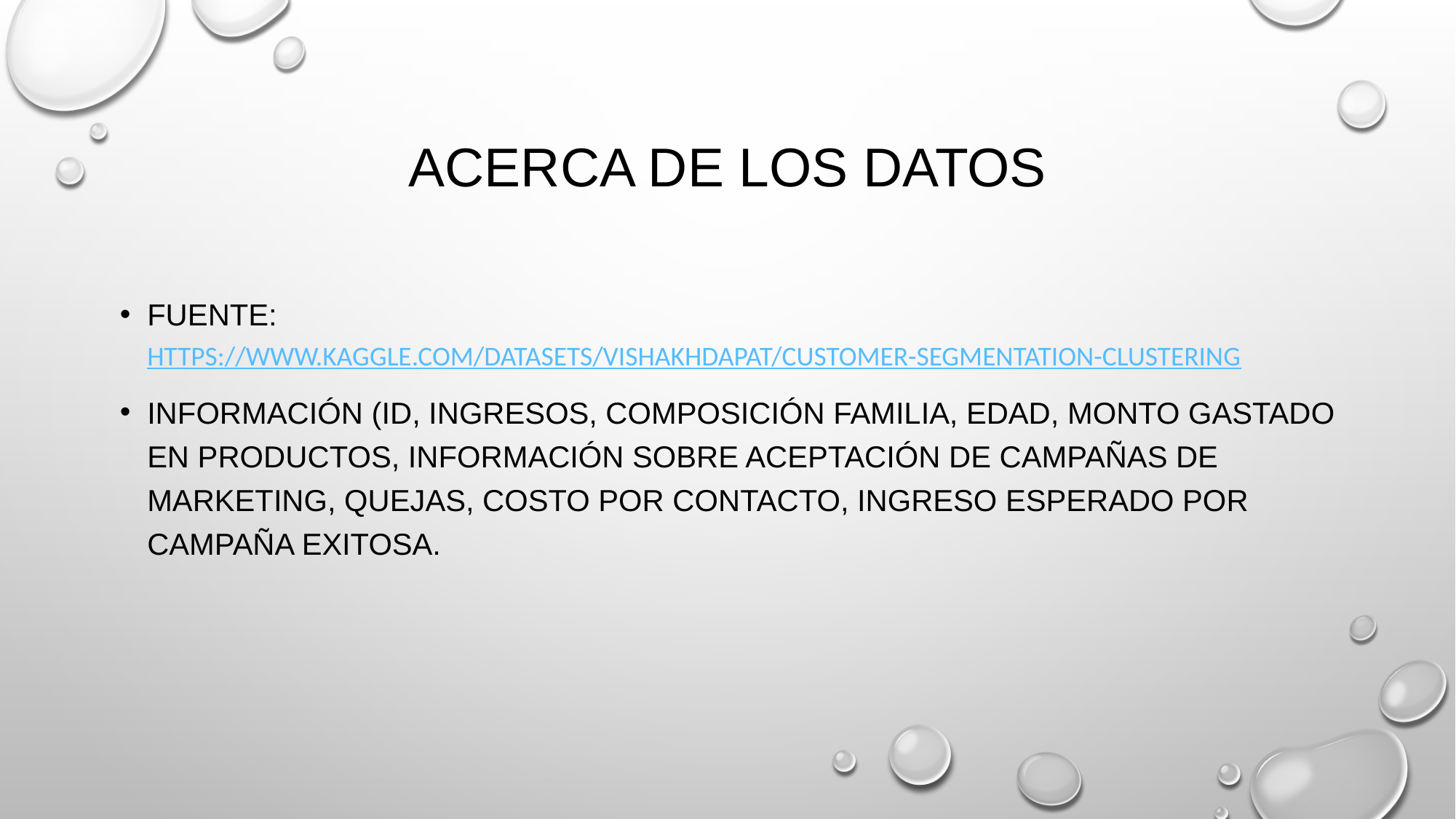

# Acerca de los datos
Fuente: https://www.kaggle.com/datasets/vishakhdapat/customer-segmentation-clustering
Información (ID, Ingresos, composición familia, edad, monto gastado en productos, información sobre aceptación de campañas de marketing, quejas, costo por contacto, ingreso esperado por campaña exitosa.